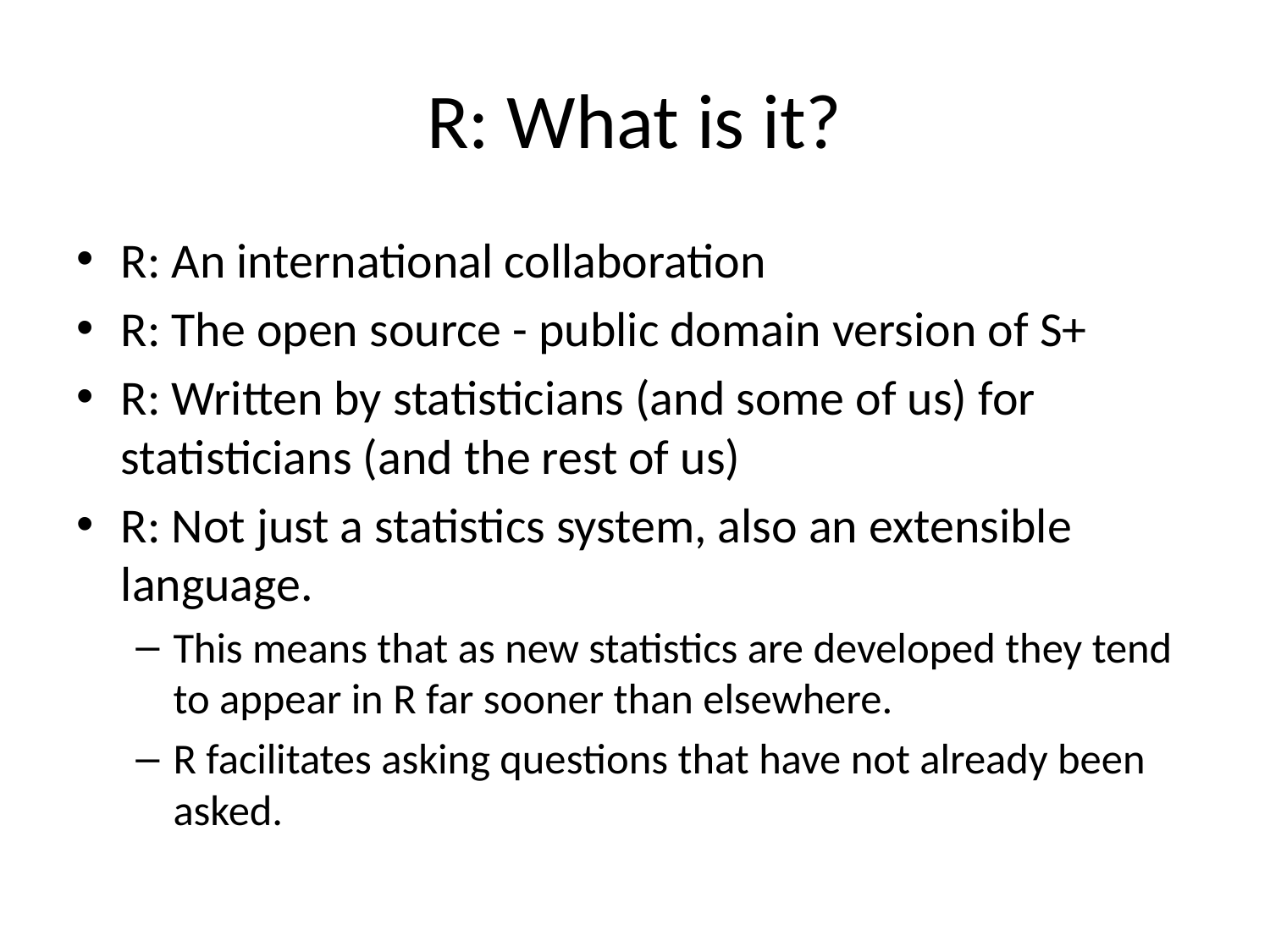

# R: What is it?
R: An international collaboration
R: The open source - public domain version of S+
R: Written by statisticians (and some of us) for statisticians (and the rest of us)
R: Not just a statistics system, also an extensible language.
This means that as new statistics are developed they tend to appear in R far sooner than elsewhere.
R facilitates asking questions that have not already been asked.